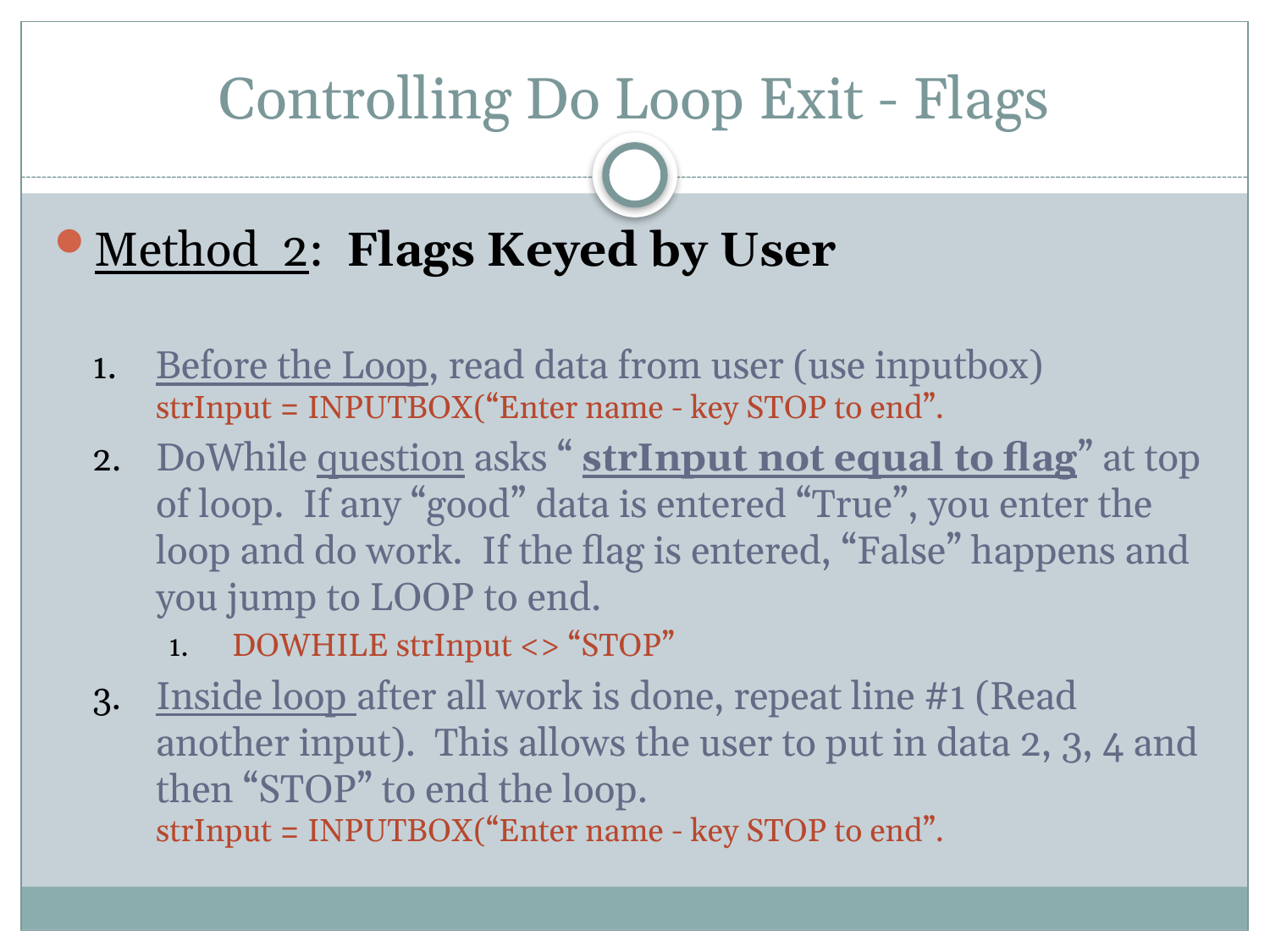

# Controlling Do Loop Exit - Flags
Method  2:  Flags Keyed by User
Before the Loop, read data from user (use inputbox)
strInput = INPUTBOX(“Enter name - key STOP to end”.
DoWhile question asks “ strInput not equal to flag” at top of loop.  If any “good” data is entered “True”, you enter the loop and do work.  If the flag is entered, “False” happens and you jump to LOOP to end.
DOWHILE strInput <> “STOP”
Inside loop after all work is done, repeat line #1 (Read another input).  This allows the user to put in data 2, 3, 4 and then “STOP” to end the loop.
strInput = INPUTBOX(“Enter name - key STOP to end”.